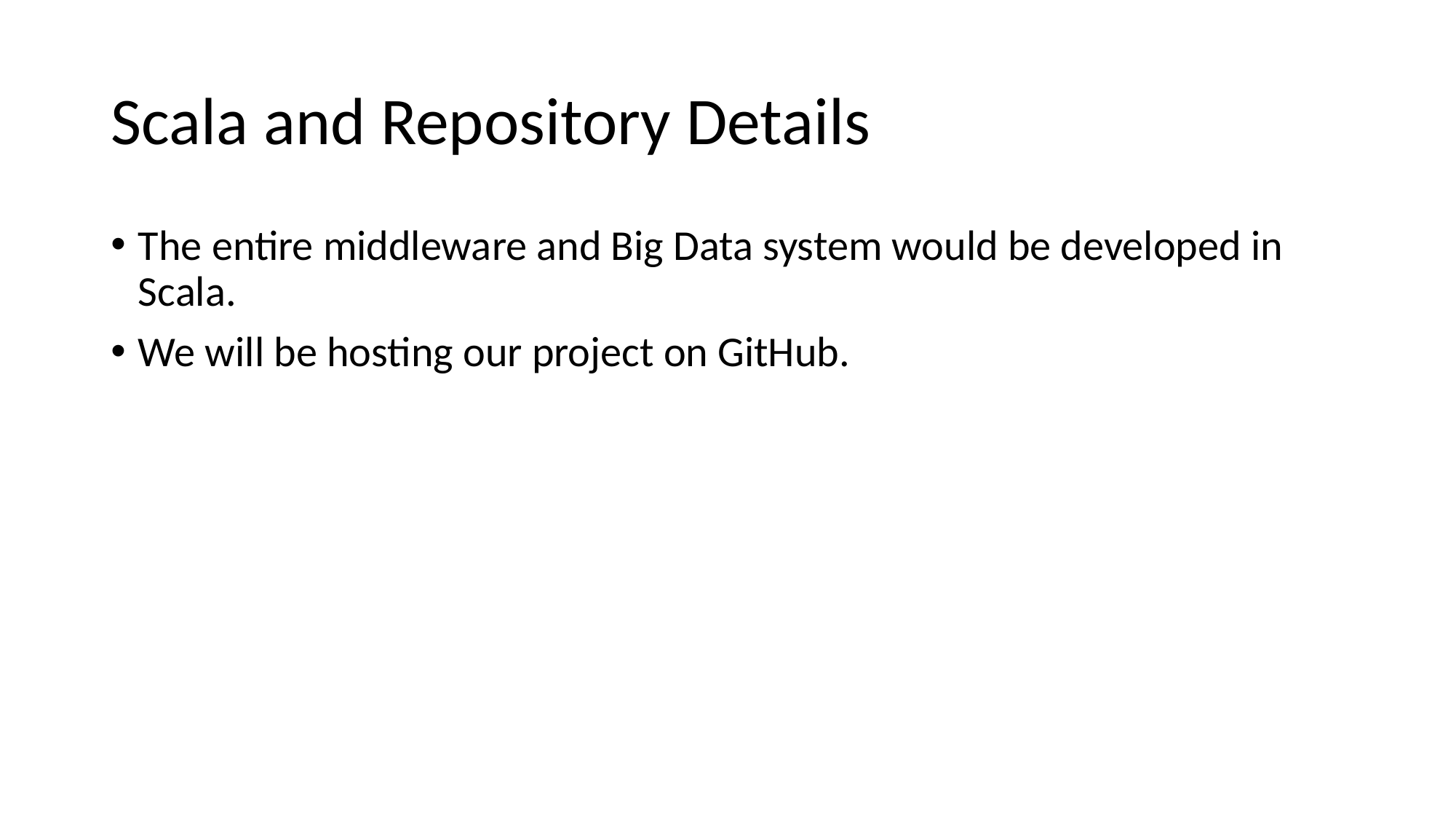

# Scala and Repository Details
The entire middleware and Big Data system would be developed in Scala.
We will be hosting our project on GitHub.